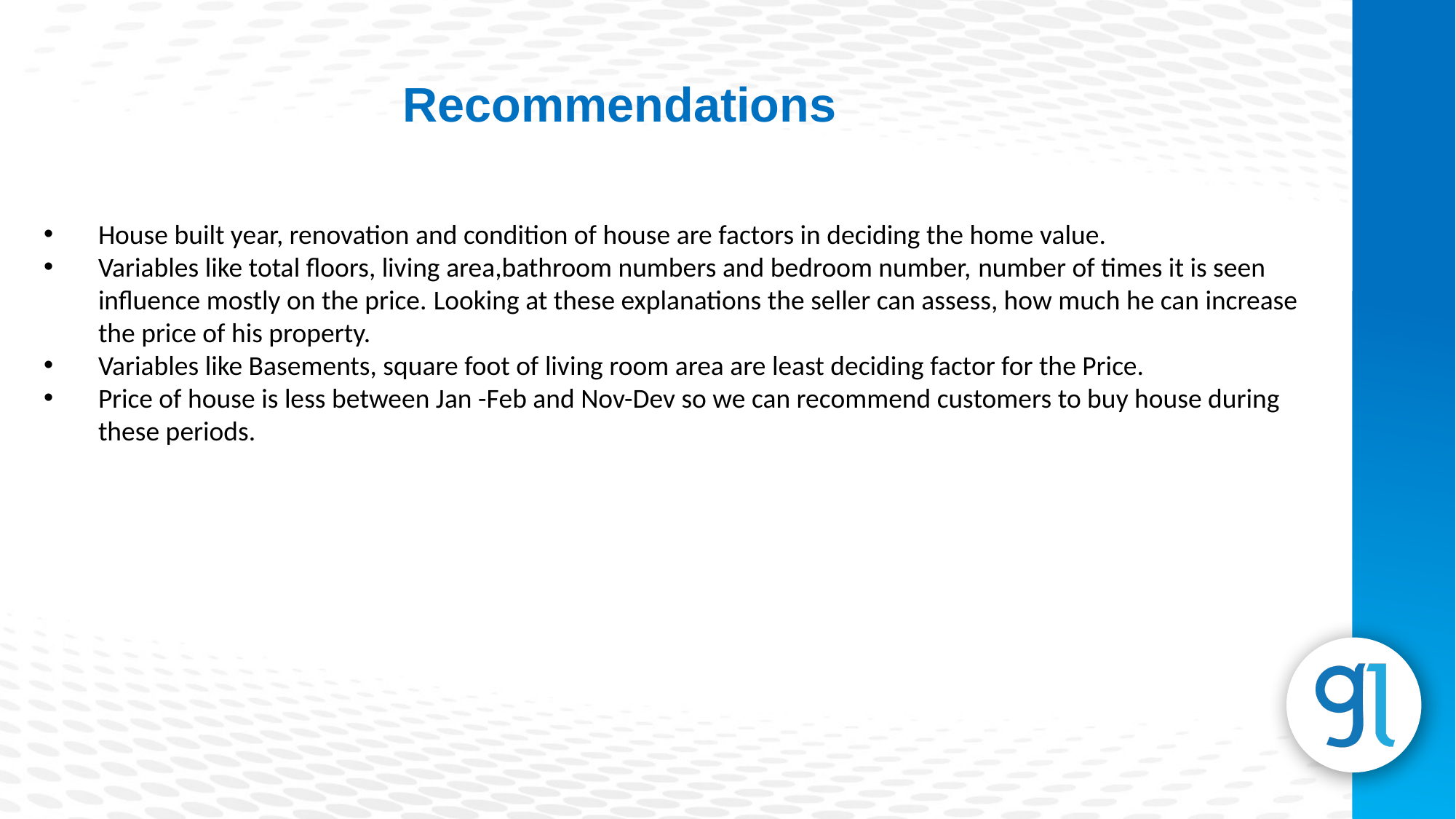

Recommendations
House built year, renovation and condition of house are factors in deciding the home value.
Variables like total floors, living area,bathroom numbers and bedroom number, number of times it is seen influence mostly on the price. Looking at these explanations the seller can assess, how much he can increase the price of his property.
Variables like Basements, square foot of living room area are least deciding factor for the Price.
Price of house is less between Jan -Feb and Nov-Dev so we can recommend customers to buy house during these periods.